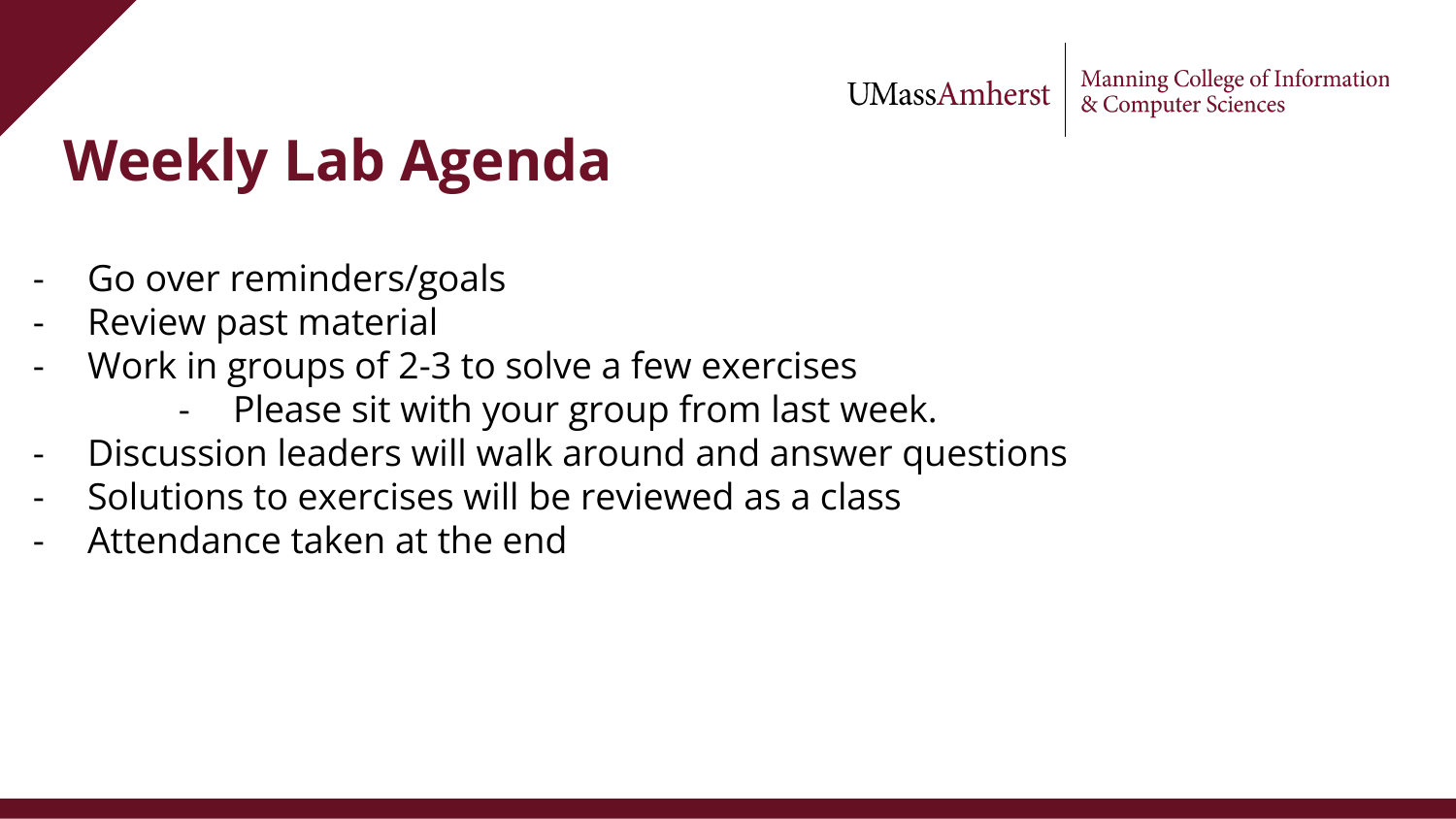

Weekly Lab Agenda
Go over reminders/goals
Review past material
Work in groups of 2-3 to solve a few exercises
Please sit with your group from last week.
Discussion leaders will walk around and answer questions
Solutions to exercises will be reviewed as a class
Attendance taken at the end